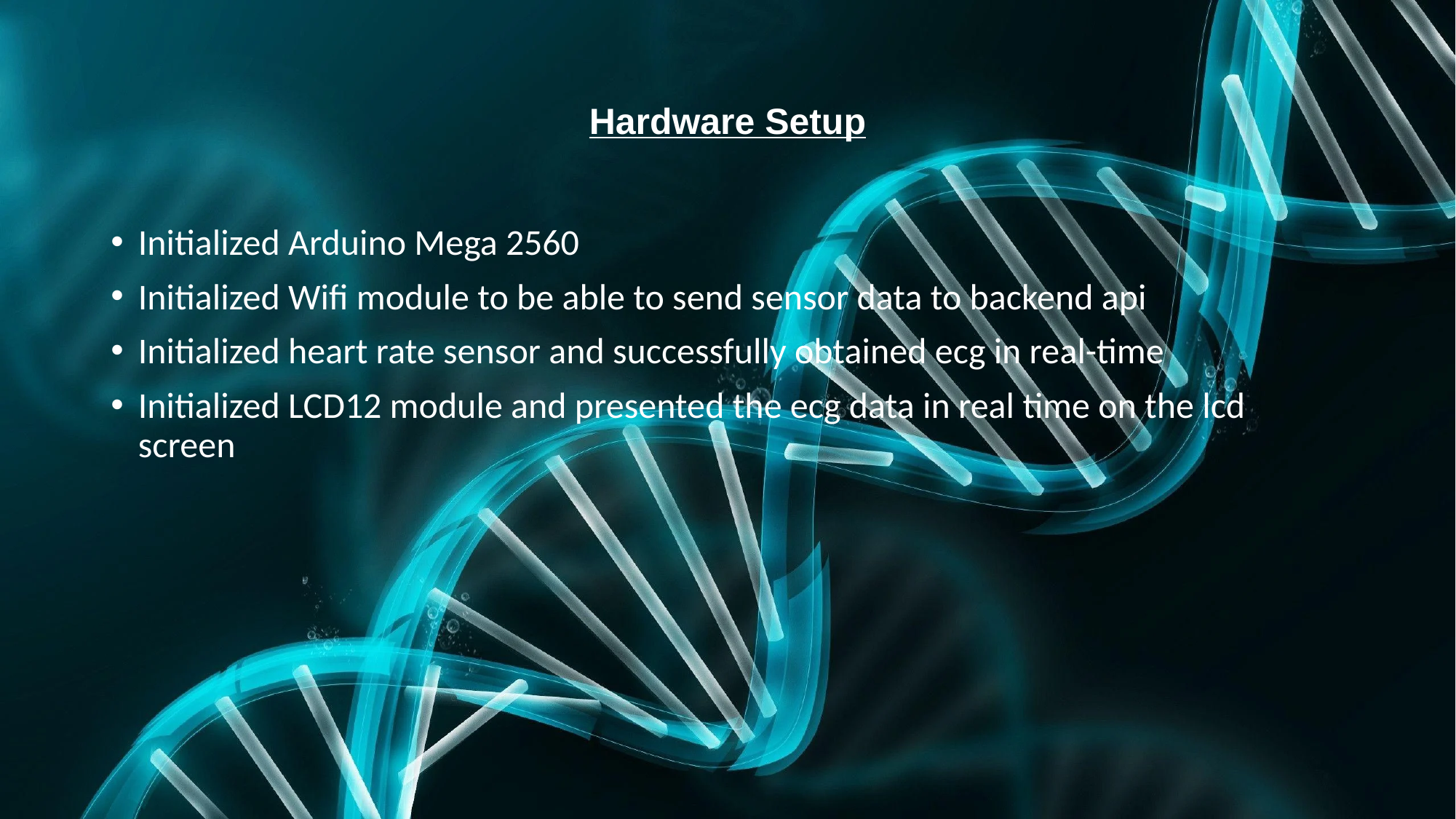

# Hardware Setup
Initialized Arduino Mega 2560
Initialized Wifi module to be able to send sensor data to backend api
Initialized heart rate sensor and successfully obtained ecg in real-time
Initialized LCD12 module and presented the ecg data in real time on the lcd screen